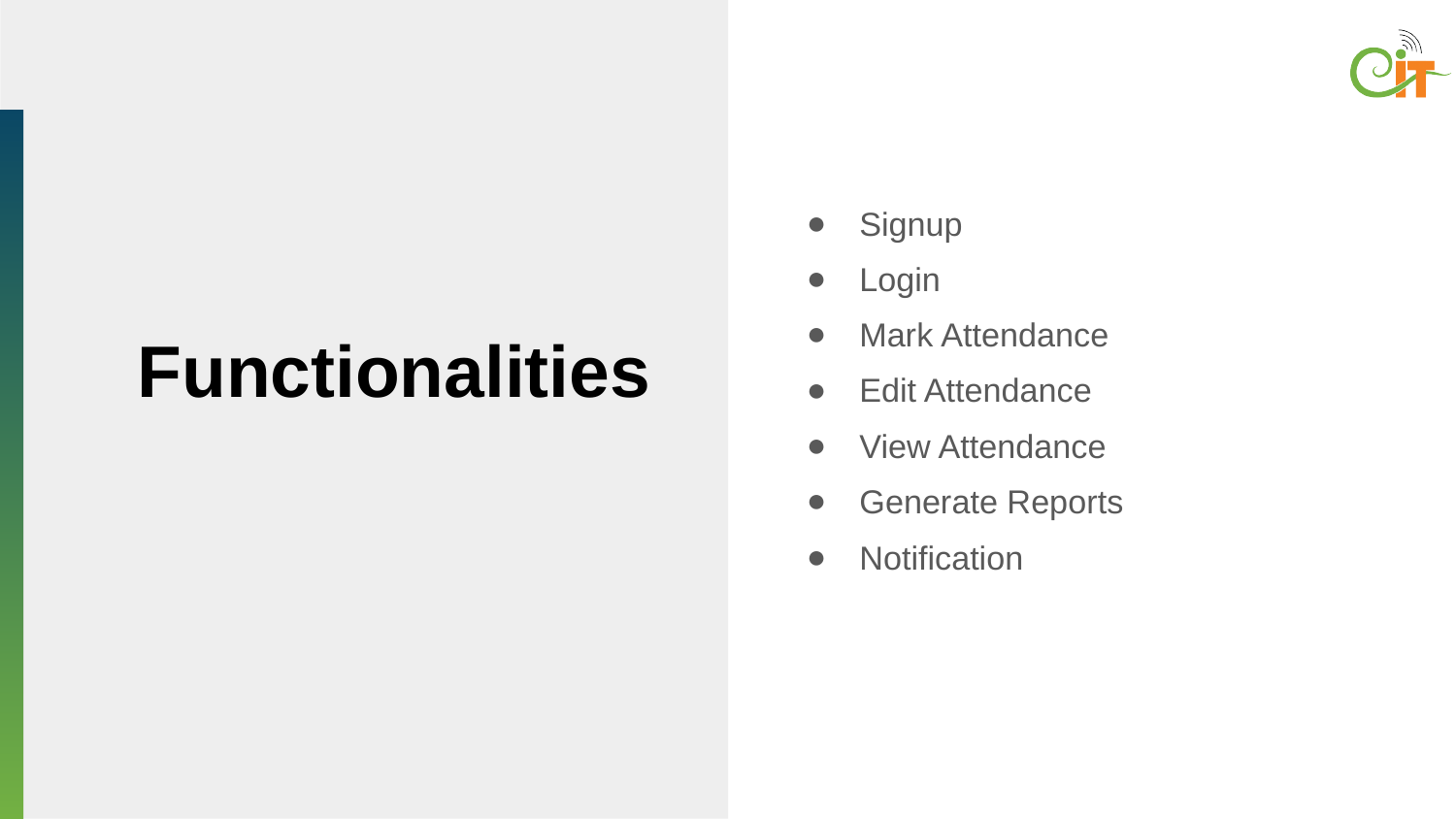

Signup
Login
Mark Attendance
Edit Attendance
View Attendance
Generate Reports
Notification

# Functionalities